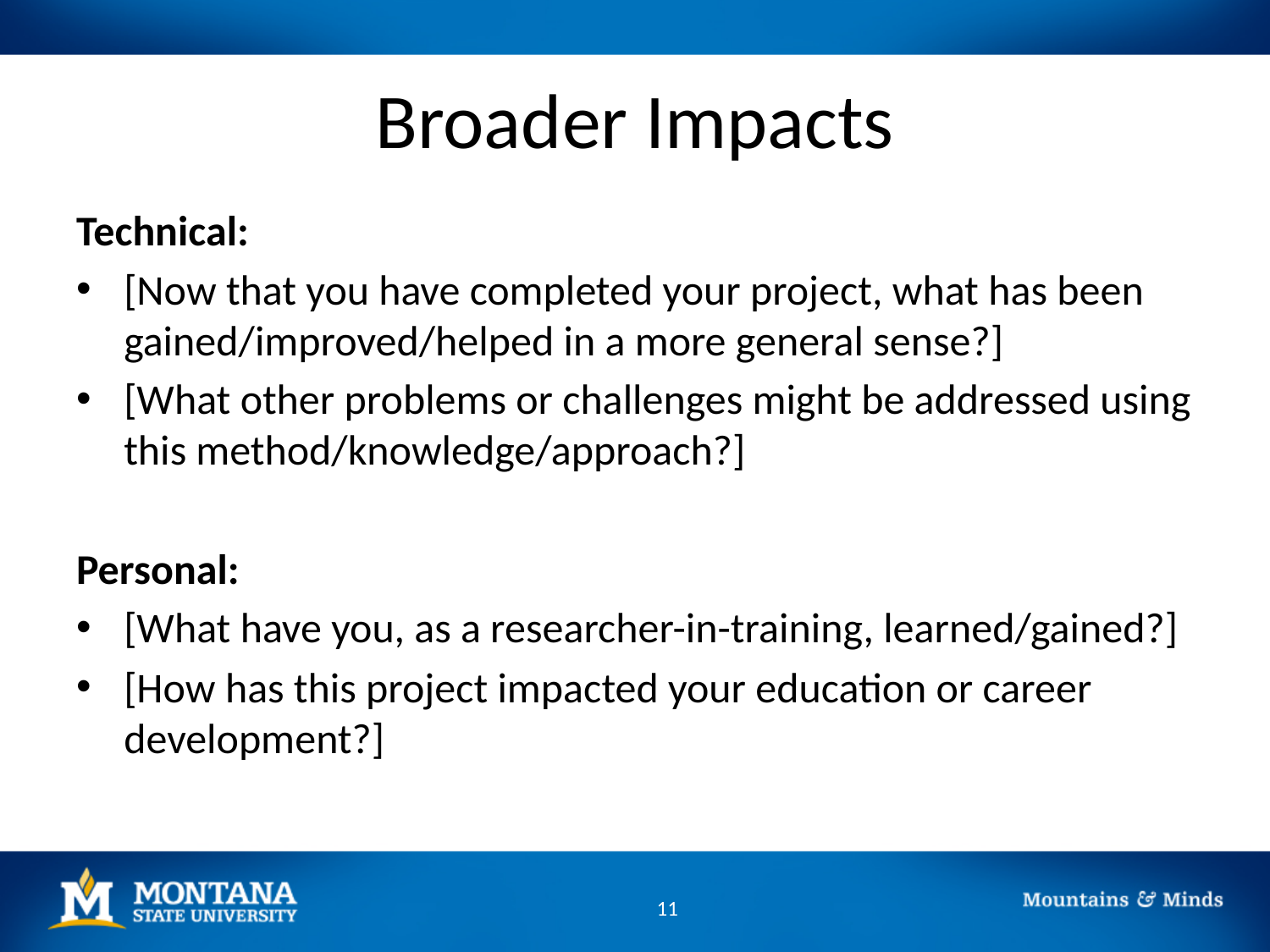

# Broader Impacts
Technical:
[Now that you have completed your project, what has been gained/improved/helped in a more general sense?]
[What other problems or challenges might be addressed using this method/knowledge/approach?]

Personal:
[What have you, as a researcher-in-training, learned/gained?]
[How has this project impacted your education or career development?]
11